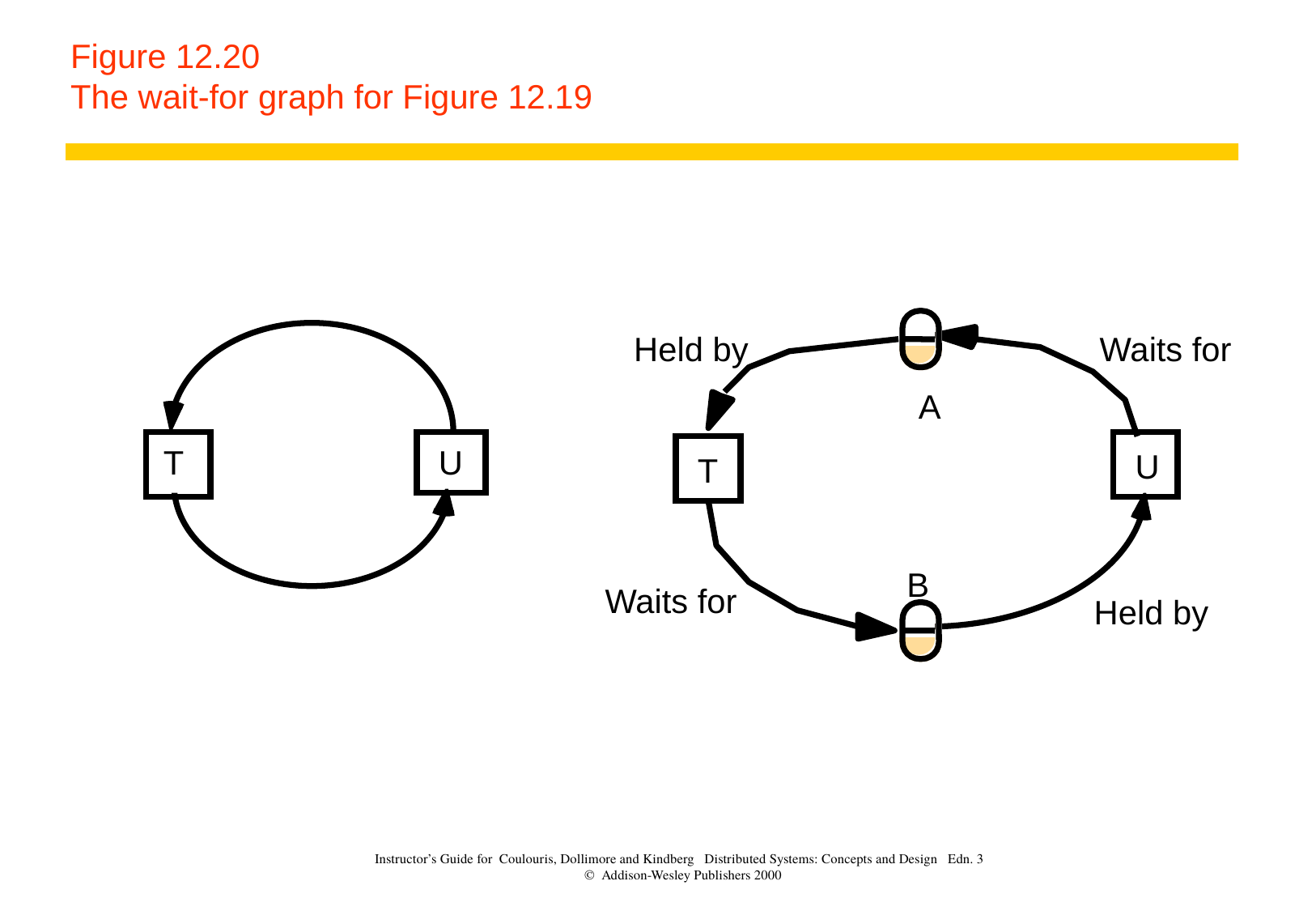

# Figure 12.20 The wait-for graph for Figure 12.19

Held by
Waits for

A

T
U
U
T

B
Waits for
Held by

Instructor’s Guide for  Coulouris, Dollimore and Kindberg   Distributed Systems: Concepts and Design   Edn. 3
©  Addison-Wesley Publishers 2000